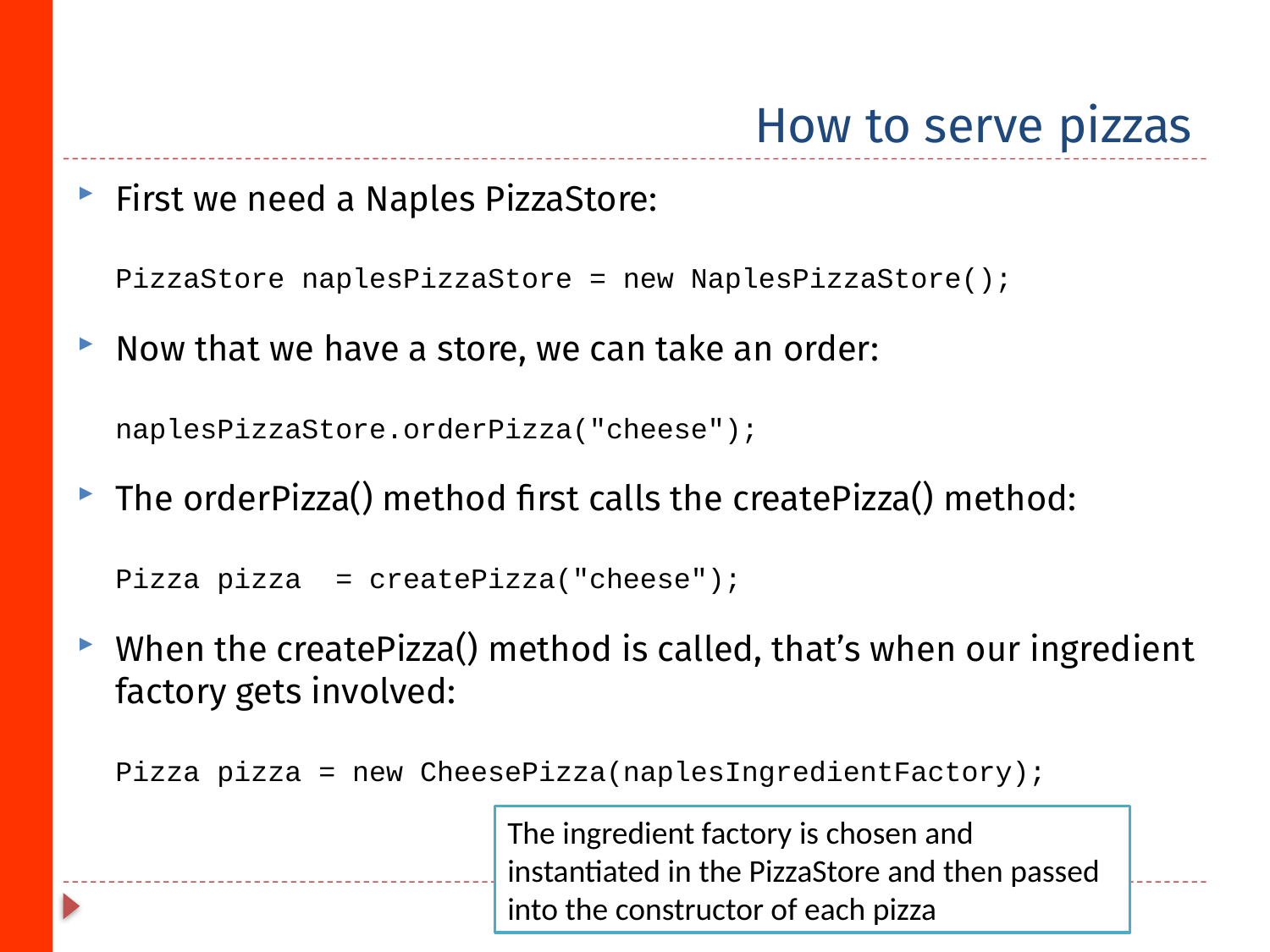

# How to serve pizzas
First we need a Naples PizzaStore:
PizzaStore naplesPizzaStore = new NaplesPizzaStore();
Now that we have a store, we can take an order:
naplesPizzaStore.orderPizza("cheese");
The orderPizza() method first calls the createPizza() method:
Pizza pizza  = createPizza("cheese");
When the createPizza() method is called, that’s when our ingredient factory gets involved:
Pizza pizza = new CheesePizza(naplesIngredientFactory);
The ingredient factory is chosen and instantiated in the PizzaStore and then passed into the constructor of each pizza